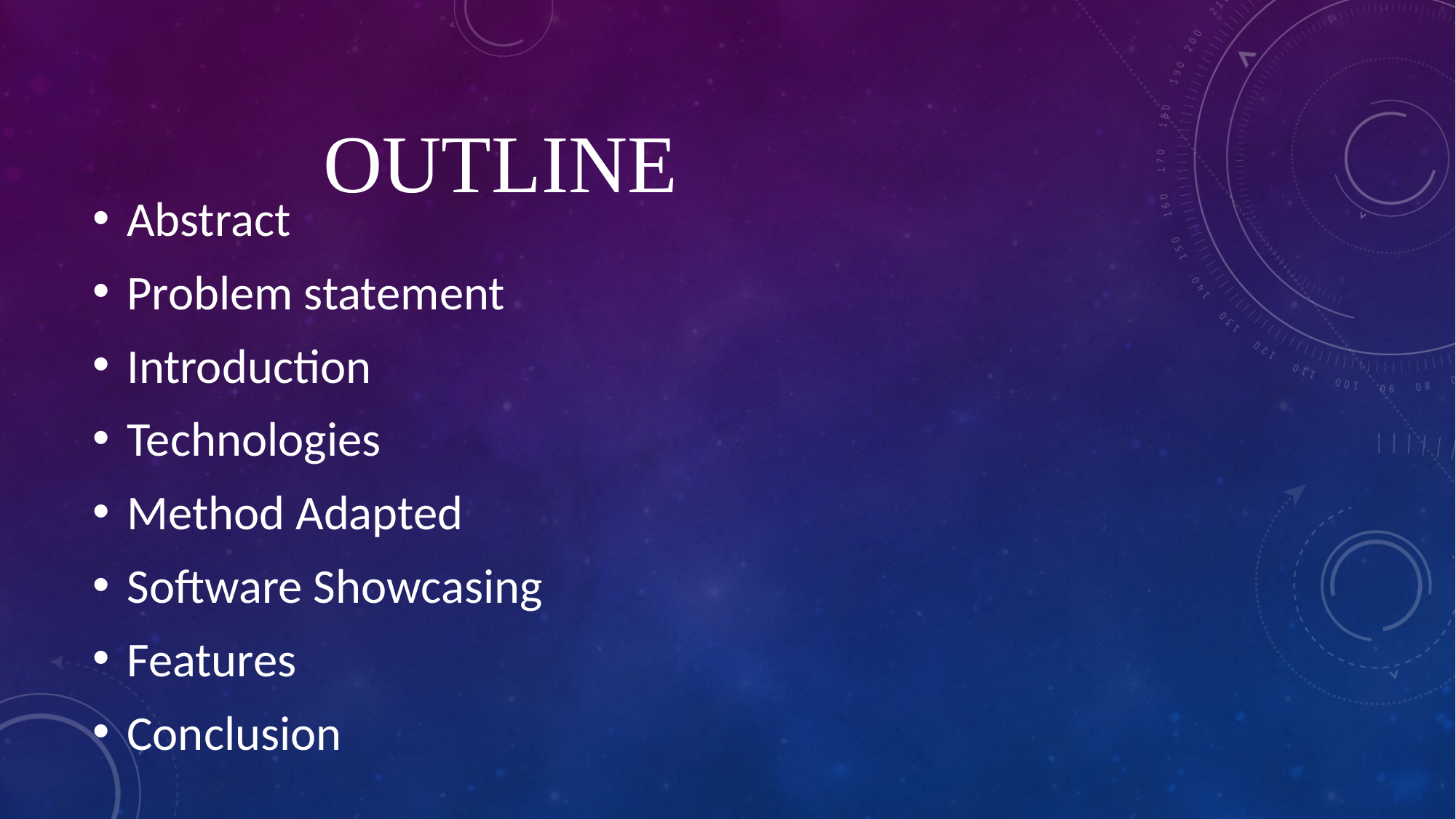

# outline
Abstract
Problem statement
Introduction
Technologies
Method Adapted
Software Showcasing
Features
Conclusion